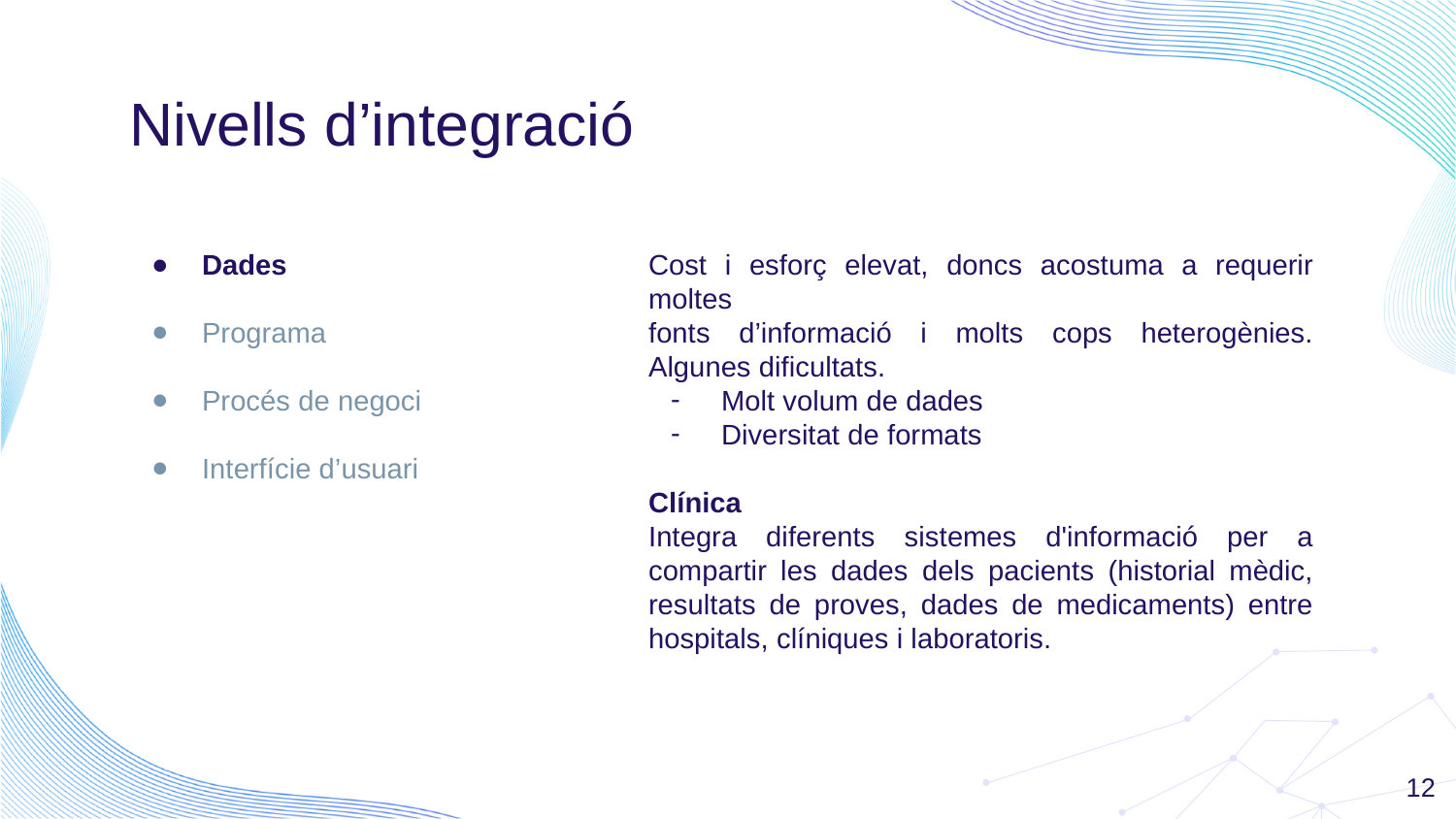

# Nivells d’integració
Dades

Programa

Procés de negoci

Interfície d’usuari

Cost i esforç elevat, doncs acostuma a requerir moltes
fonts d’informació i molts cops heterogènies. Algunes dificultats.
Molt volum de dades
Diversitat de formats

Clínica
Integra diferents sistemes d'informació per a compartir les dades dels pacients (historial mèdic, resultats de proves, dades de medicaments) entre hospitals, clíniques i laboratoris.

12